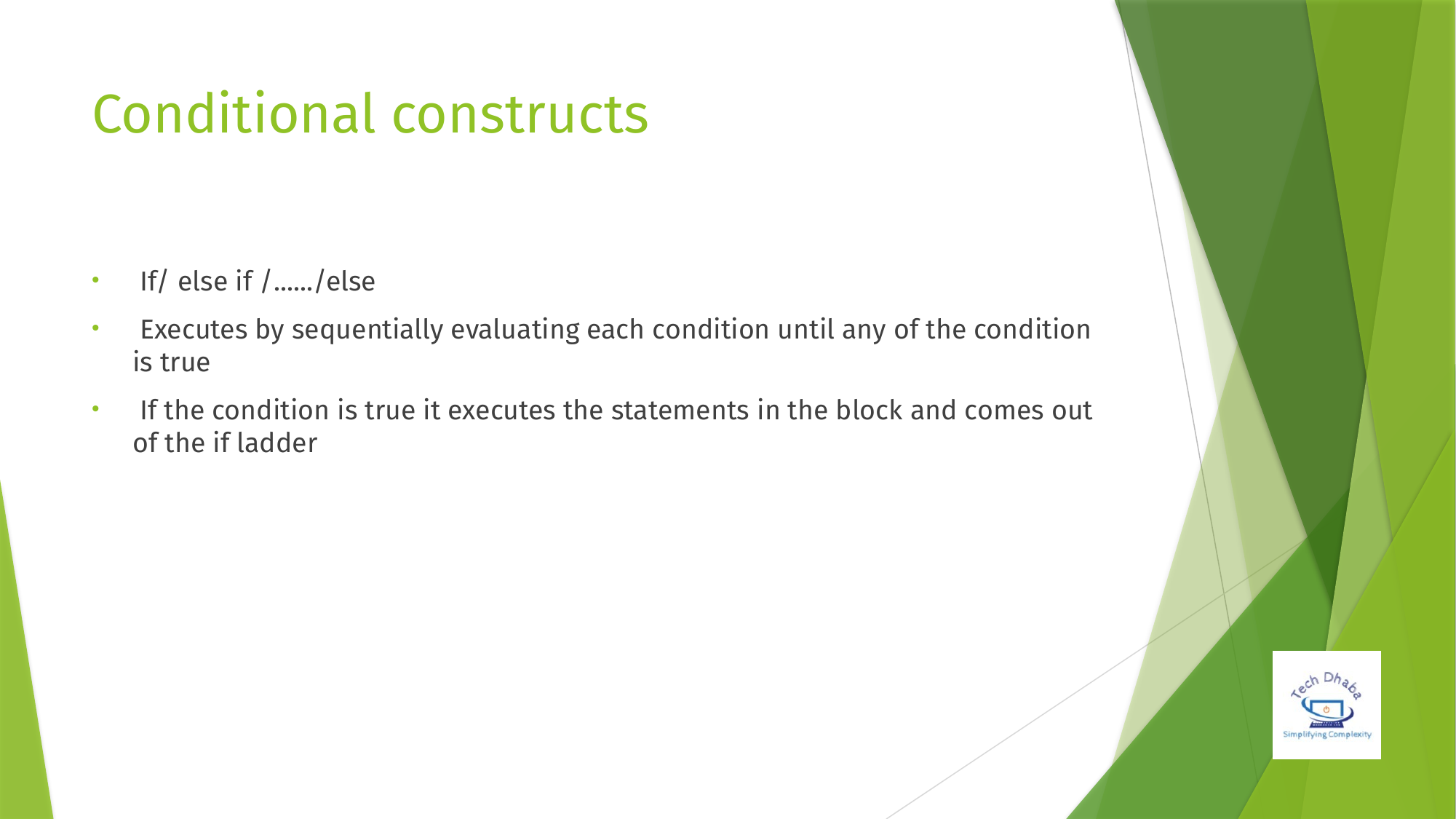

# Conditional constructs
 If/ else if /....../else
 Executes by sequentially evaluating each condition until any of the condition is true
 If the condition is true it executes the statements in the block and comes out of the if ladder